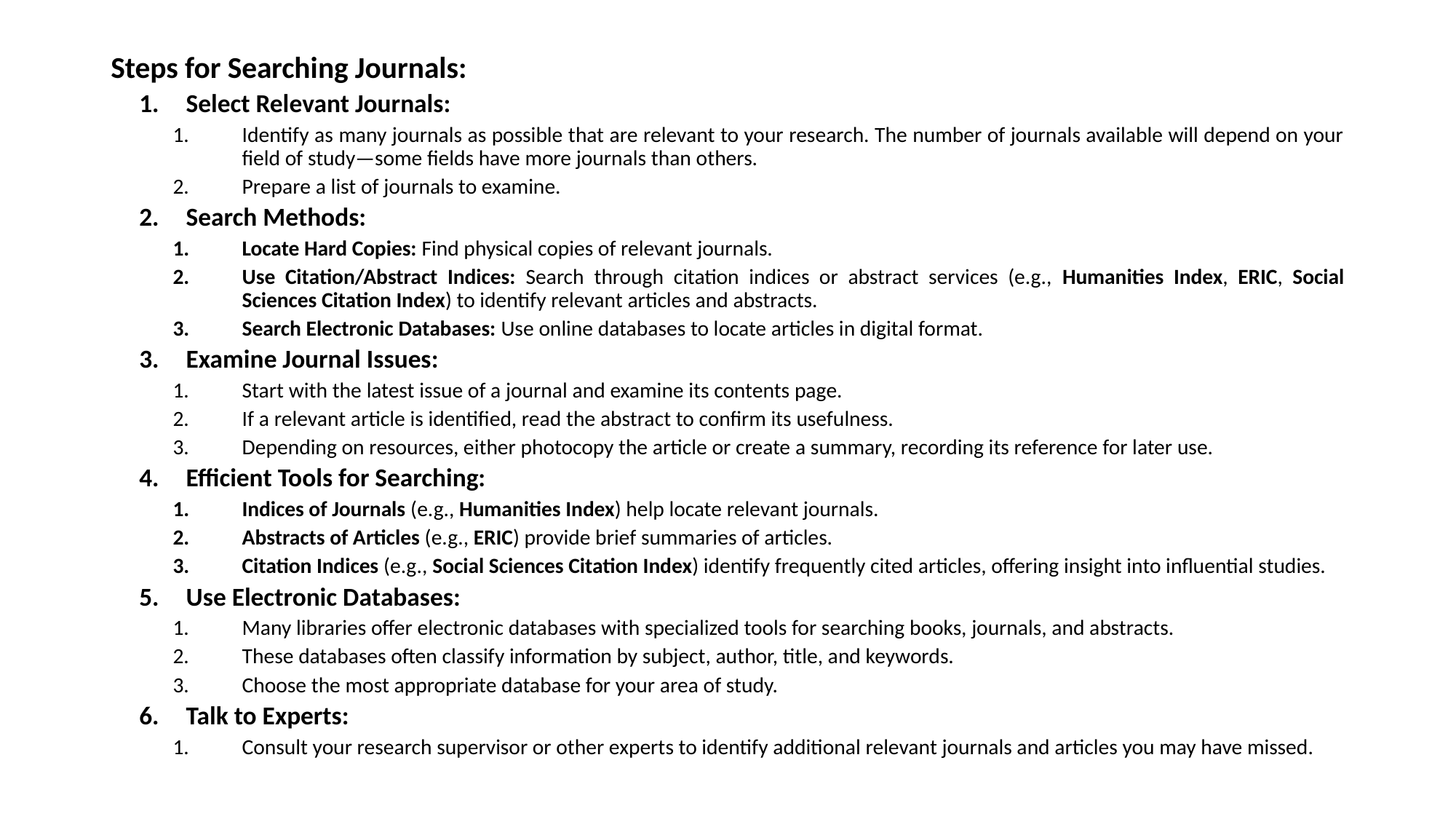

Steps for Searching Journals:
Select Relevant Journals:
Identify as many journals as possible that are relevant to your research. The number of journals available will depend on your field of study—some fields have more journals than others.
Prepare a list of journals to examine.
Search Methods:
Locate Hard Copies: Find physical copies of relevant journals.
Use Citation/Abstract Indices: Search through citation indices or abstract services (e.g., Humanities Index, ERIC, Social Sciences Citation Index) to identify relevant articles and abstracts.
Search Electronic Databases: Use online databases to locate articles in digital format.
Examine Journal Issues:
Start with the latest issue of a journal and examine its contents page.
If a relevant article is identified, read the abstract to confirm its usefulness.
Depending on resources, either photocopy the article or create a summary, recording its reference for later use.
Efficient Tools for Searching:
Indices of Journals (e.g., Humanities Index) help locate relevant journals.
Abstracts of Articles (e.g., ERIC) provide brief summaries of articles.
Citation Indices (e.g., Social Sciences Citation Index) identify frequently cited articles, offering insight into influential studies.
Use Electronic Databases:
Many libraries offer electronic databases with specialized tools for searching books, journals, and abstracts.
These databases often classify information by subject, author, title, and keywords.
Choose the most appropriate database for your area of study.
Talk to Experts:
Consult your research supervisor or other experts to identify additional relevant journals and articles you may have missed.